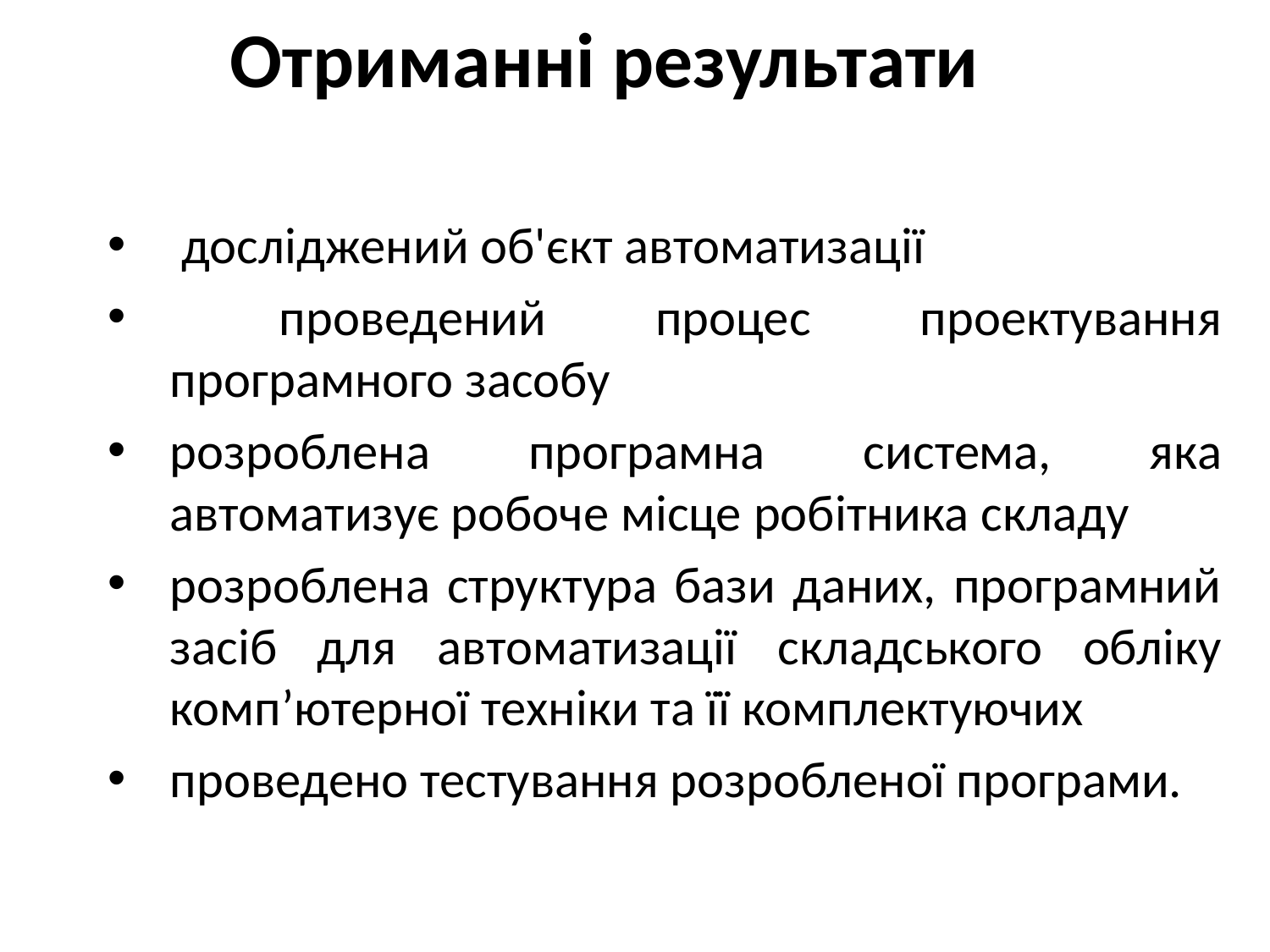

# Отриманні результати
 досліджений об'єкт автоматизації
 проведений процес проектування програмного засобу
розроблена програмна система, яка автоматизує робоче місце робітника складу
розроблена структура бази даних, програмний засіб для автоматизації складського обліку комп’ютерної техніки та її комплектуючих
проведено тестування розробленої програми.